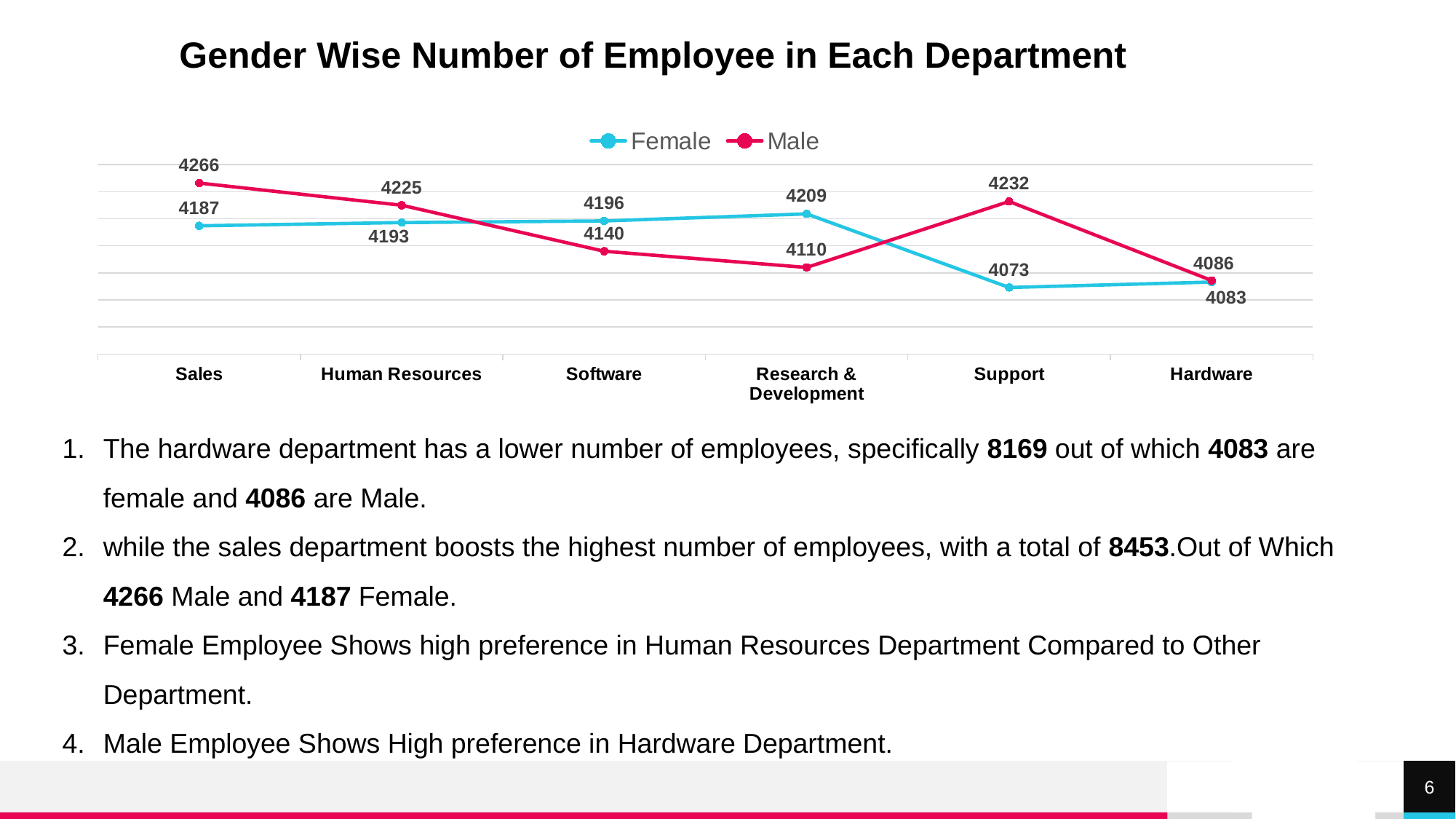

#
Gender Wise Number of Employee in Each Department

### Chart

| Category | Female | Male |
|---|---|---|
| Sales | 4187.0 | 4266.0 |
| Human Resources | 4193.0 | 4225.0 |
| Software | 4196.0 | 4140.0 |
| Research & Development | 4209.0 | 4110.0 |
| Support | 4073.0 | 4232.0 |
| Hardware | 4083.0 | 4086.0 |
The hardware department has a lower number of employees, specifically 8169 out of which 4083 are female and 4086 are Male.
while the sales department boosts the highest number of employees, with a total of 8453.Out of Which 4266 Male and 4187 Female.
Female Employee Shows high preference in Human Resources Department Compared to Other Department.
Male Employee Shows High preference in Hardware Department.

6